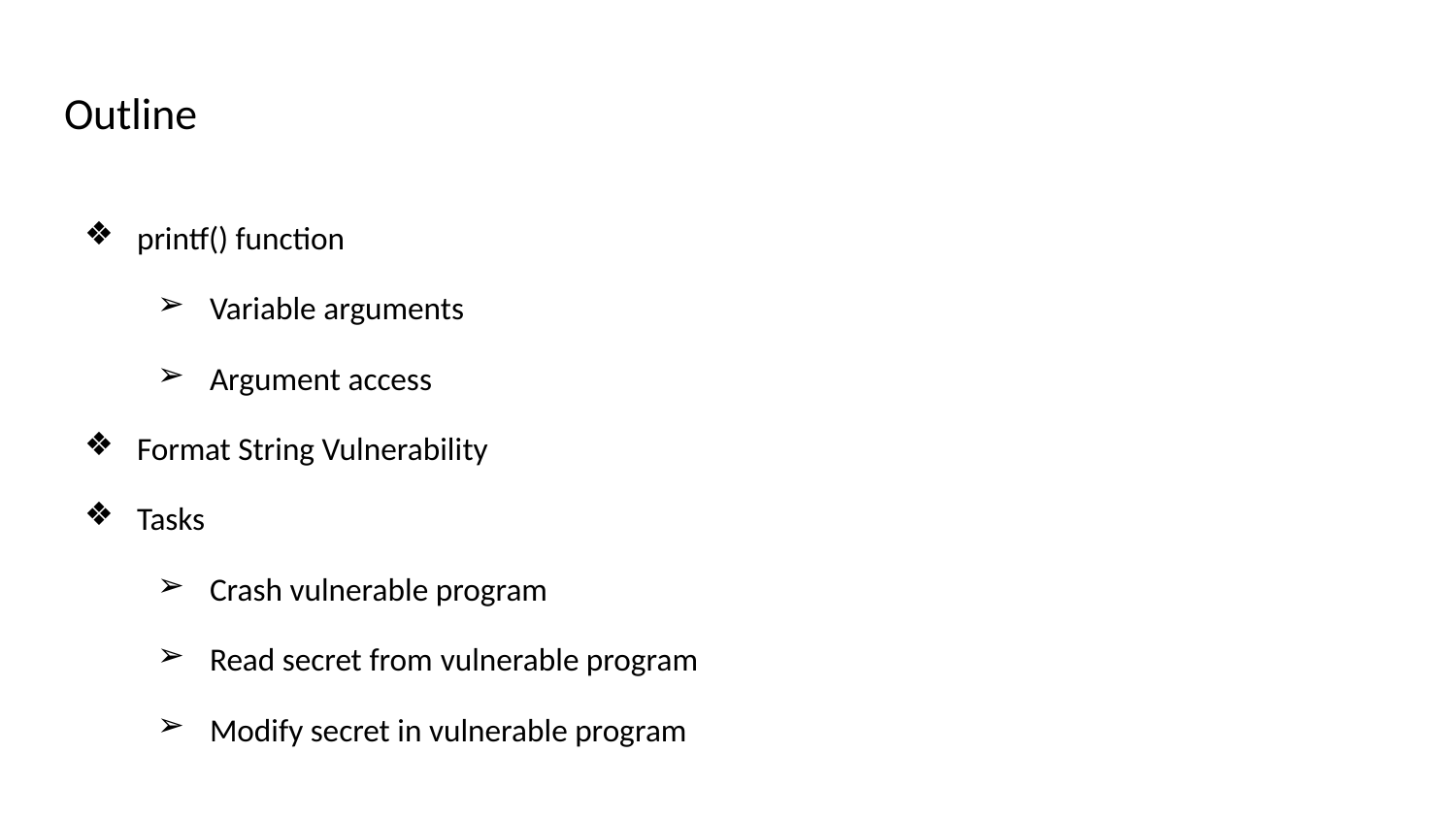

# Outline
printf() function
Variable arguments
Argument access
Format String Vulnerability
Tasks
Crash vulnerable program
Read secret from vulnerable program
Modify secret in vulnerable program